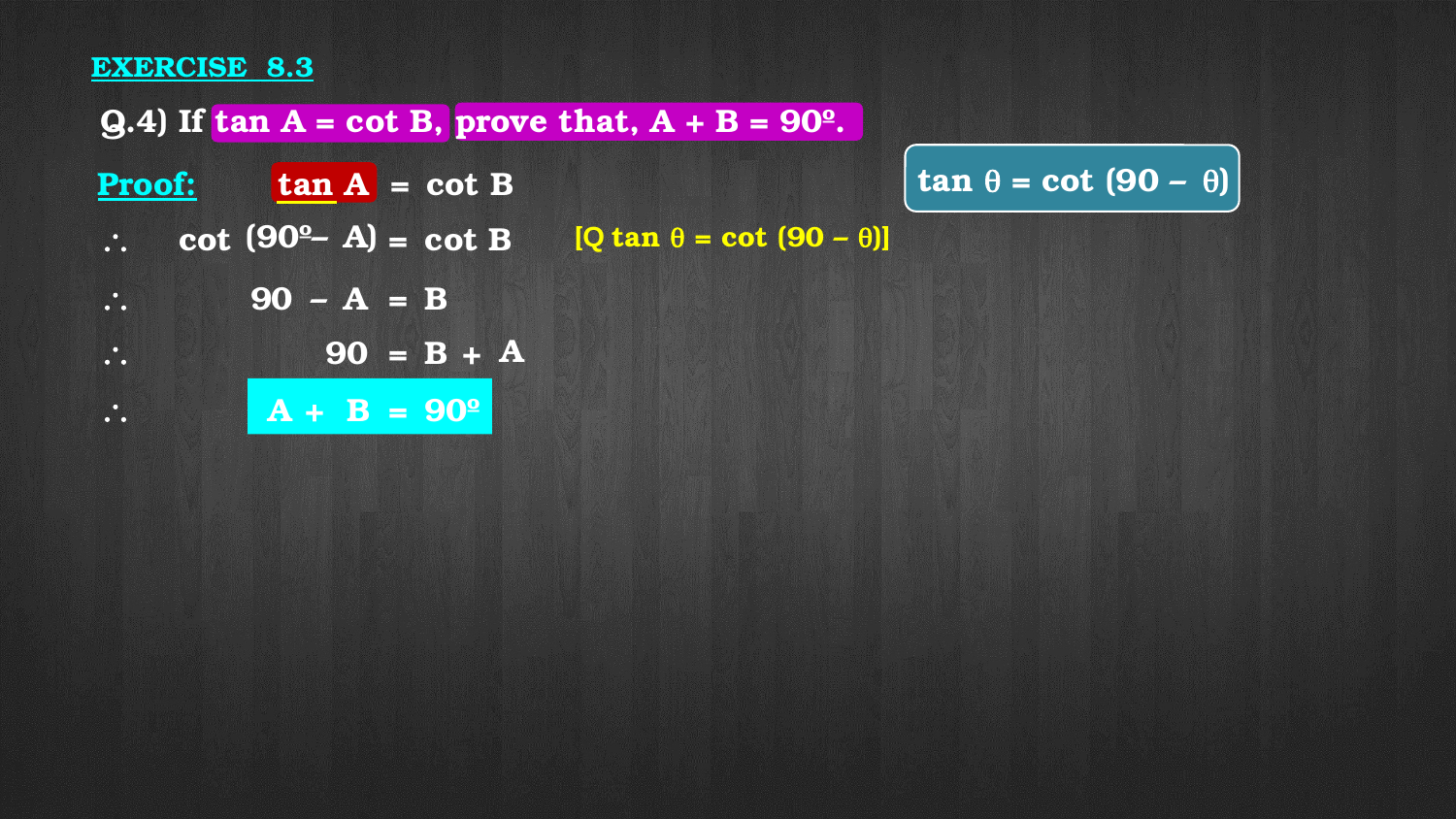

EXERCISE  8.3
Q.4) If tan A = cot B, prove that, A + B = 90º.

tan θ = cot (90 – θ)
Proof:
tan A
=
cot B

(90º
–
A)
∴
cot
=
cot B
[Q tan θ = cot (90 – θ)]
∴
90
–
A
=
B
A
∴
90
=
B
+

∴
A
+
B
=
90º